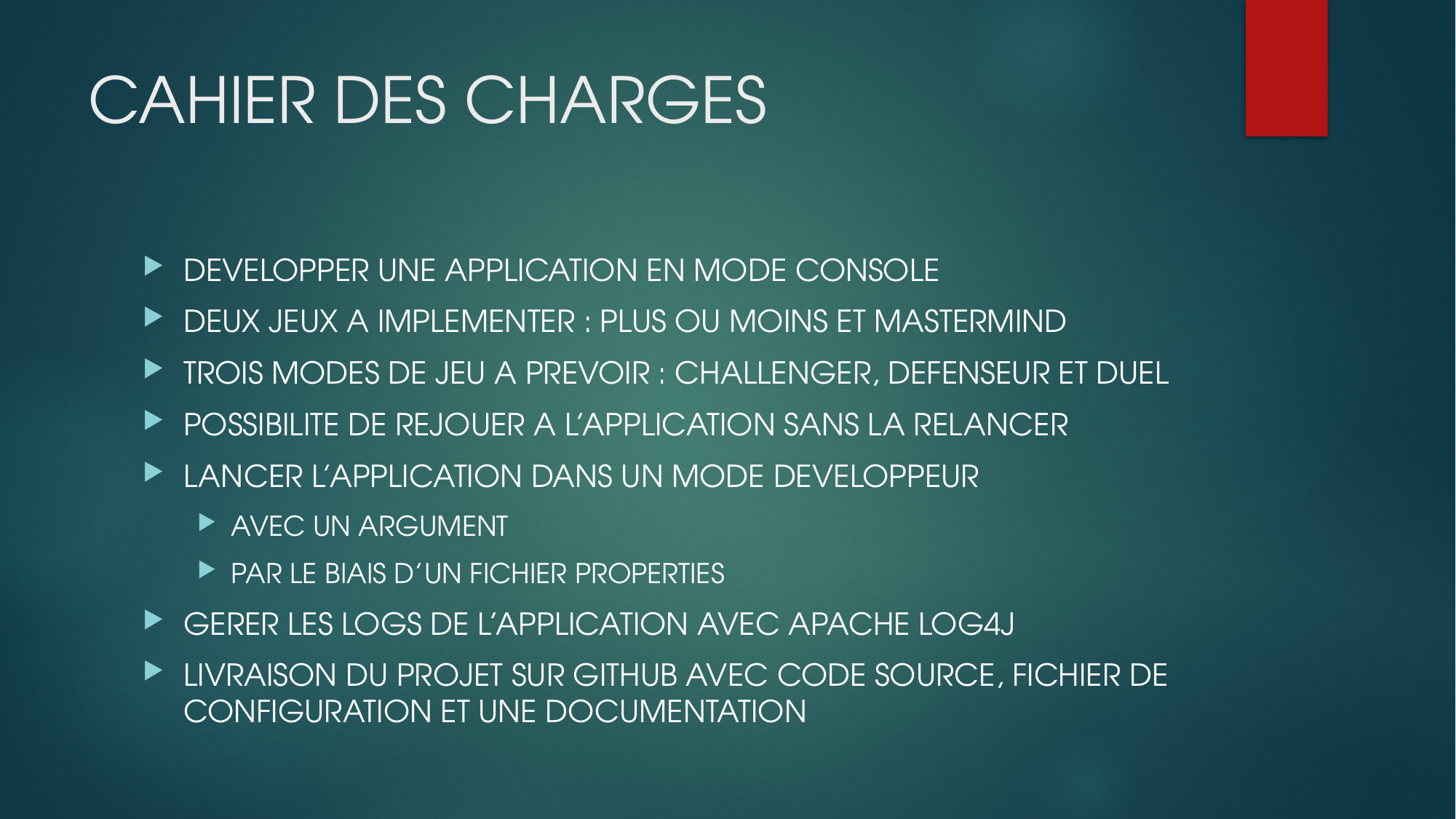

# CAHIER DES CHARGES
DEVELOPPER UNE APPLICATION EN MODE CONSOLE
DEUX JEUX A IMPLEMENTER : PLUS OU MOINS ET MASTERMIND
TROIS MODES DE JEU A PREVOIR : CHALLENGER, DEFENSEUR ET DUEL
POSSIBILITE DE REJOUER A L’APPLICATION SANS LA RELANCER
LANCER L’APPLICATION DANS UN MODE DEVELOPPEUR
AVEC UN ARGUMENT
PAR LE BIAIS D’UN FICHIER PROPERTIES
GERER LES LOGS DE L’APPLICATION AVEC APACHE LOG4J
LIVRAISON DU PROJET SUR GITHUB AVEC CODE SOURCE, FICHIER DE CONFIGURATION ET UNE DOCUMENTATION